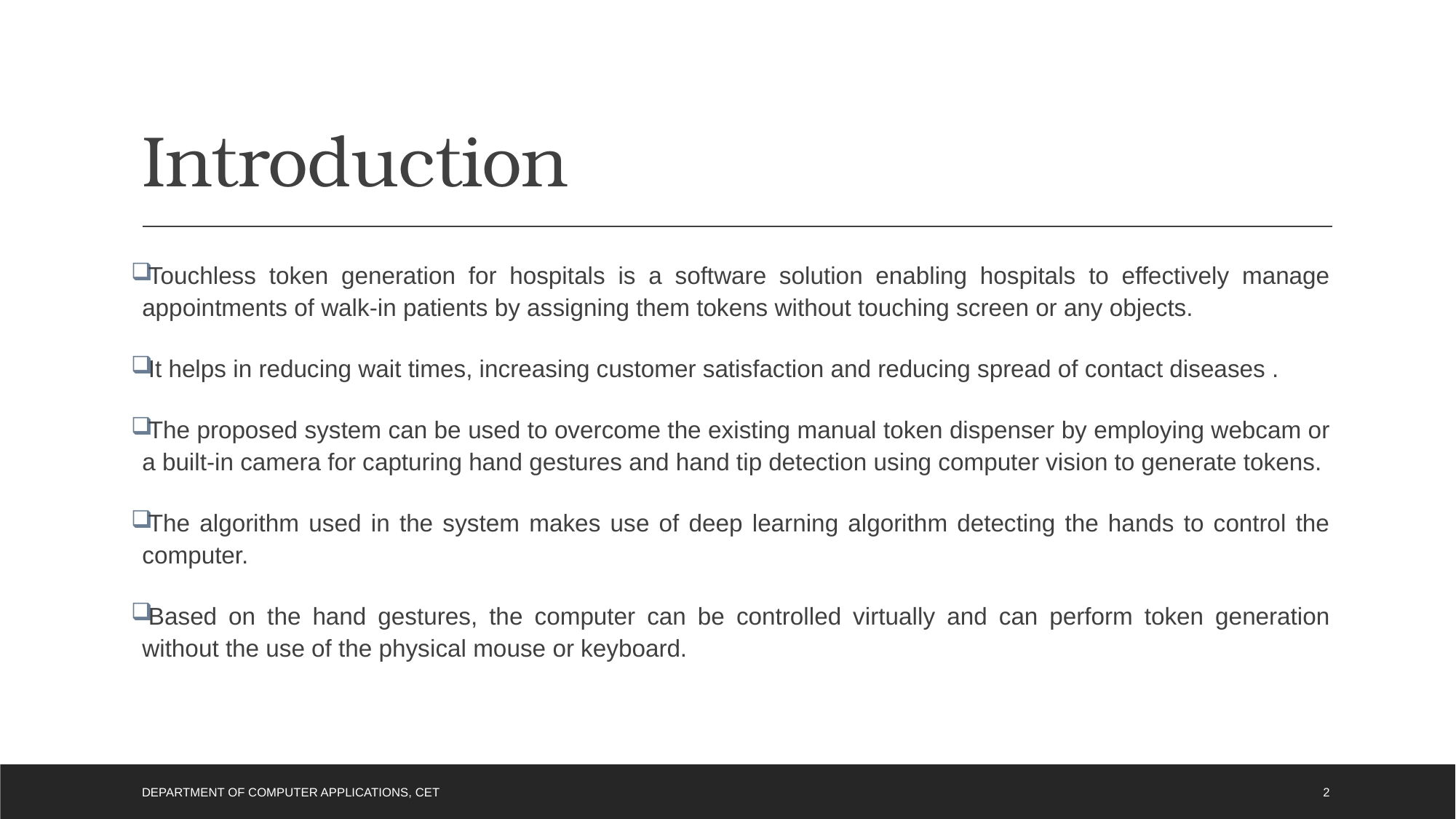

# Introduction
Touchless token generation for hospitals is a software solution enabling hospitals to effectively manage appointments of walk-in patients by assigning them tokens without touching screen or any objects.
It helps in reducing wait times, increasing customer satisfaction and reducing spread of contact diseases .
The proposed system can be used to overcome the existing manual token dispenser by employing webcam or a built-in camera for capturing hand gestures and hand tip detection using computer vision to generate tokens.
The algorithm used in the system makes use of deep learning algorithm detecting the hands to control the computer.
Based on the hand gestures, the computer can be controlled virtually and can perform token generation without the use of the physical mouse or keyboard.

DEPARTMENT OF COMPUTER APPLICATIONS, CET
2